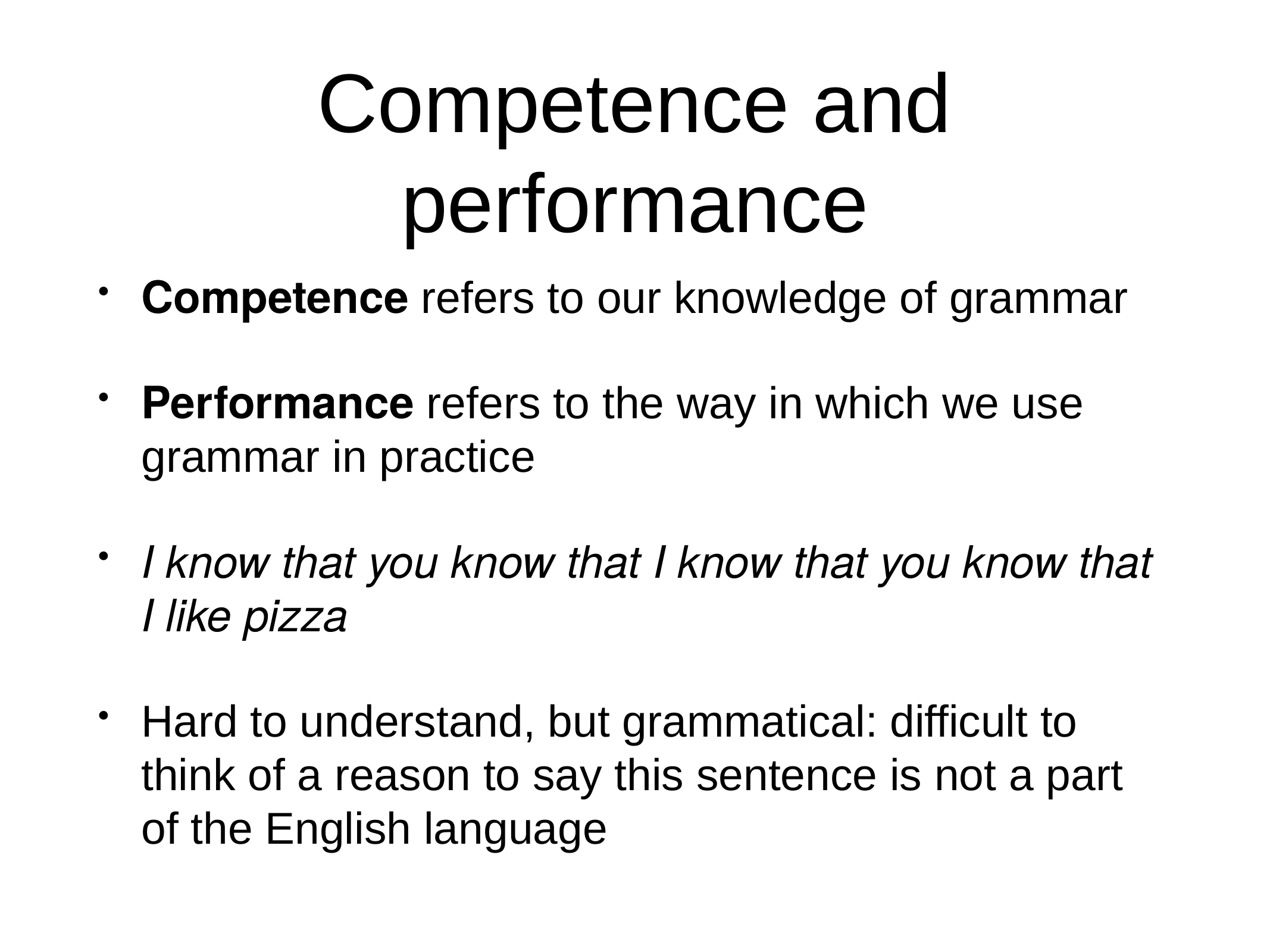

# Competence and performance
Competence refers to our knowledge of grammar
Performance refers to the way in which we use grammar in practice
I know that you know that I know that you know that I like pizza
Hard to understand, but grammatical: difficult to think of a reason to say this sentence is not a part of the English language